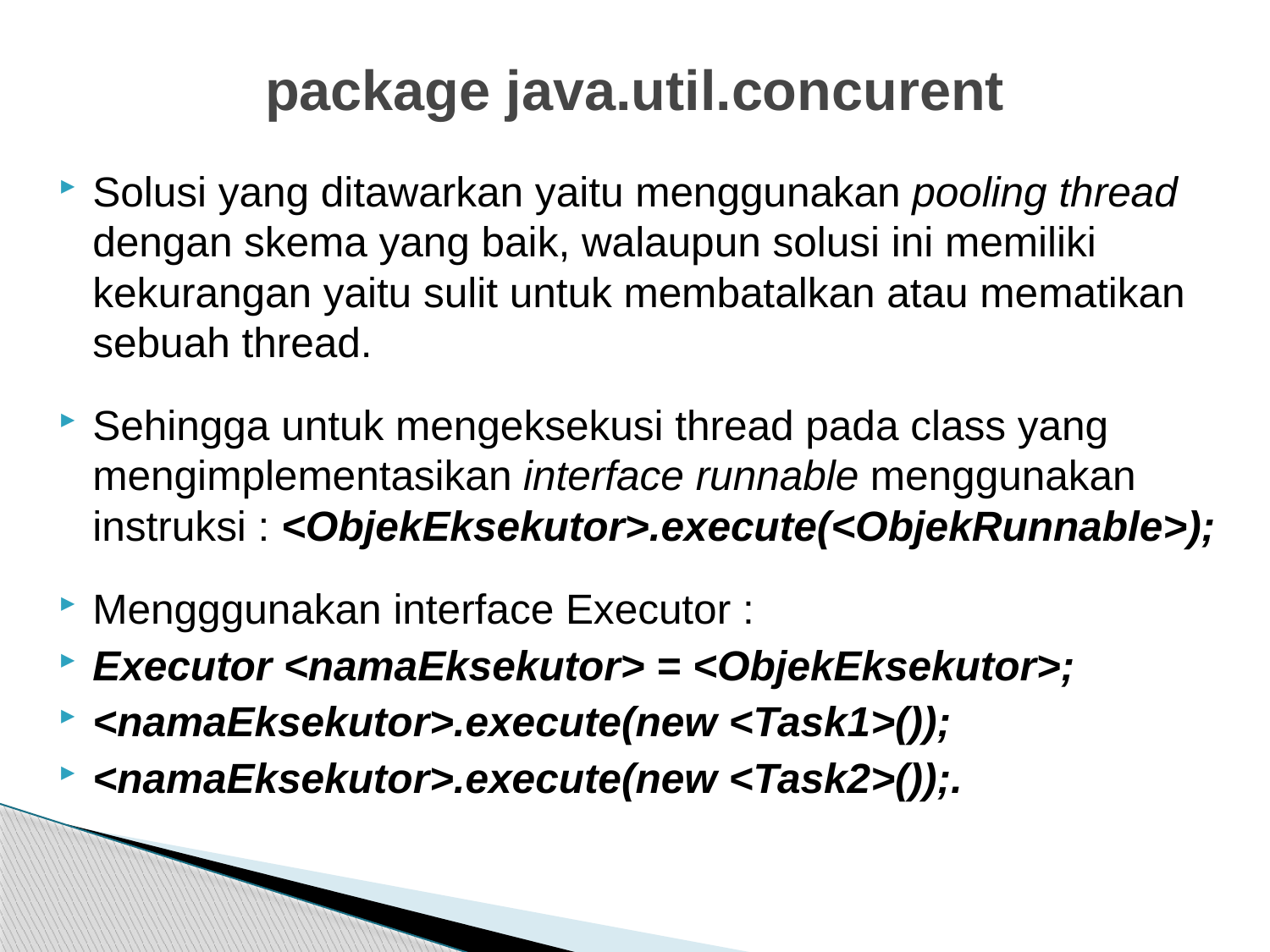

# package java.util.concurent
Solusi yang ditawarkan yaitu menggunakan pooling thread dengan skema yang baik, walaupun solusi ini memiliki kekurangan yaitu sulit untuk membatalkan atau mematikan sebuah thread.

Sehingga untuk mengeksekusi thread pada class yang mengimplementasikan interface runnable menggunakan instruksi : <ObjekEksekutor>.execute(<ObjekRunnable>);

Mengggunakan interface Executor :
Executor <namaEksekutor> = <ObjekEksekutor>;
<namaEksekutor>.execute(new <Task1>());
<namaEksekutor>.execute(new <Task2>());.